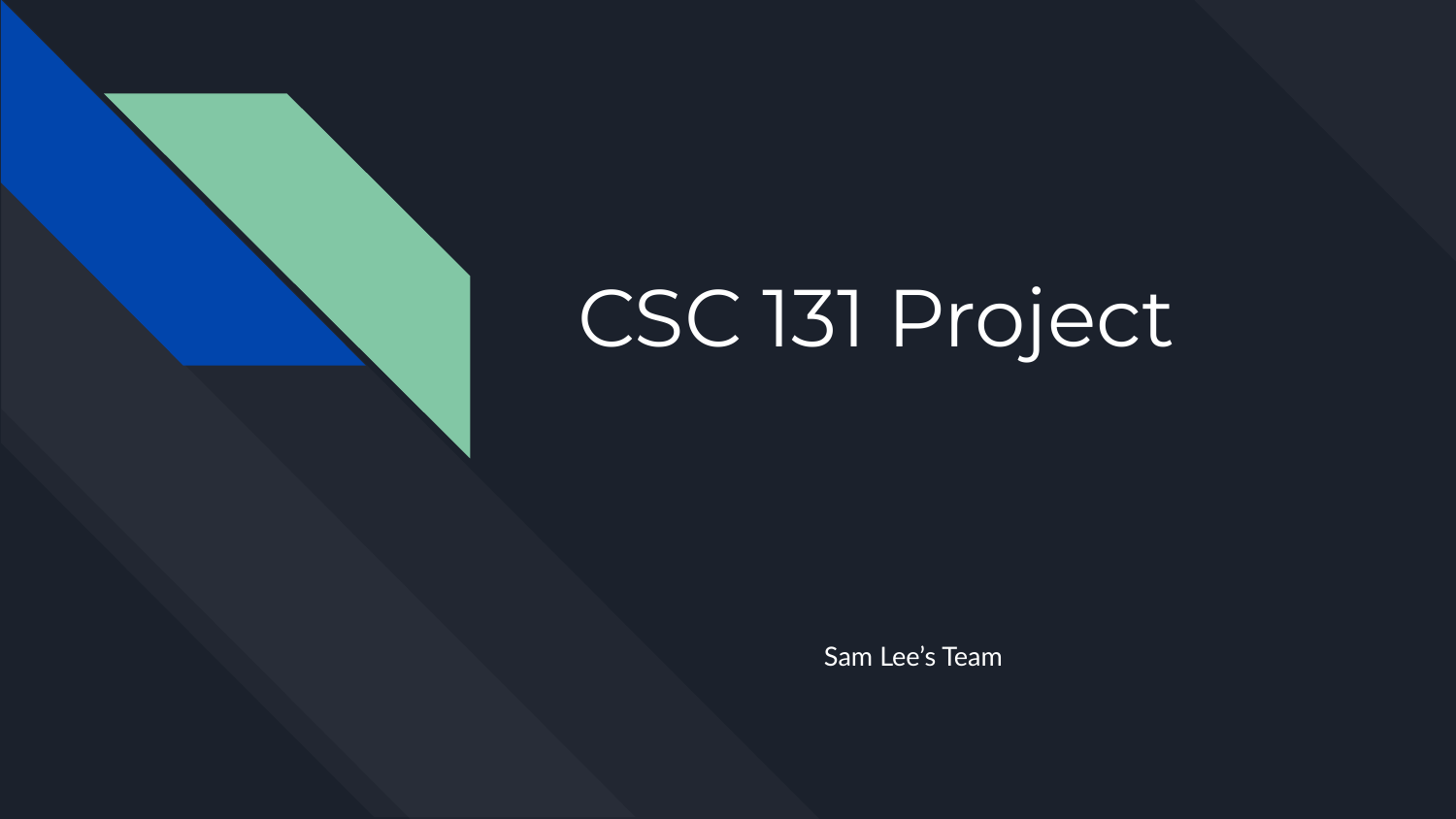

# CSC 131 Project
Sam Lee’s Team